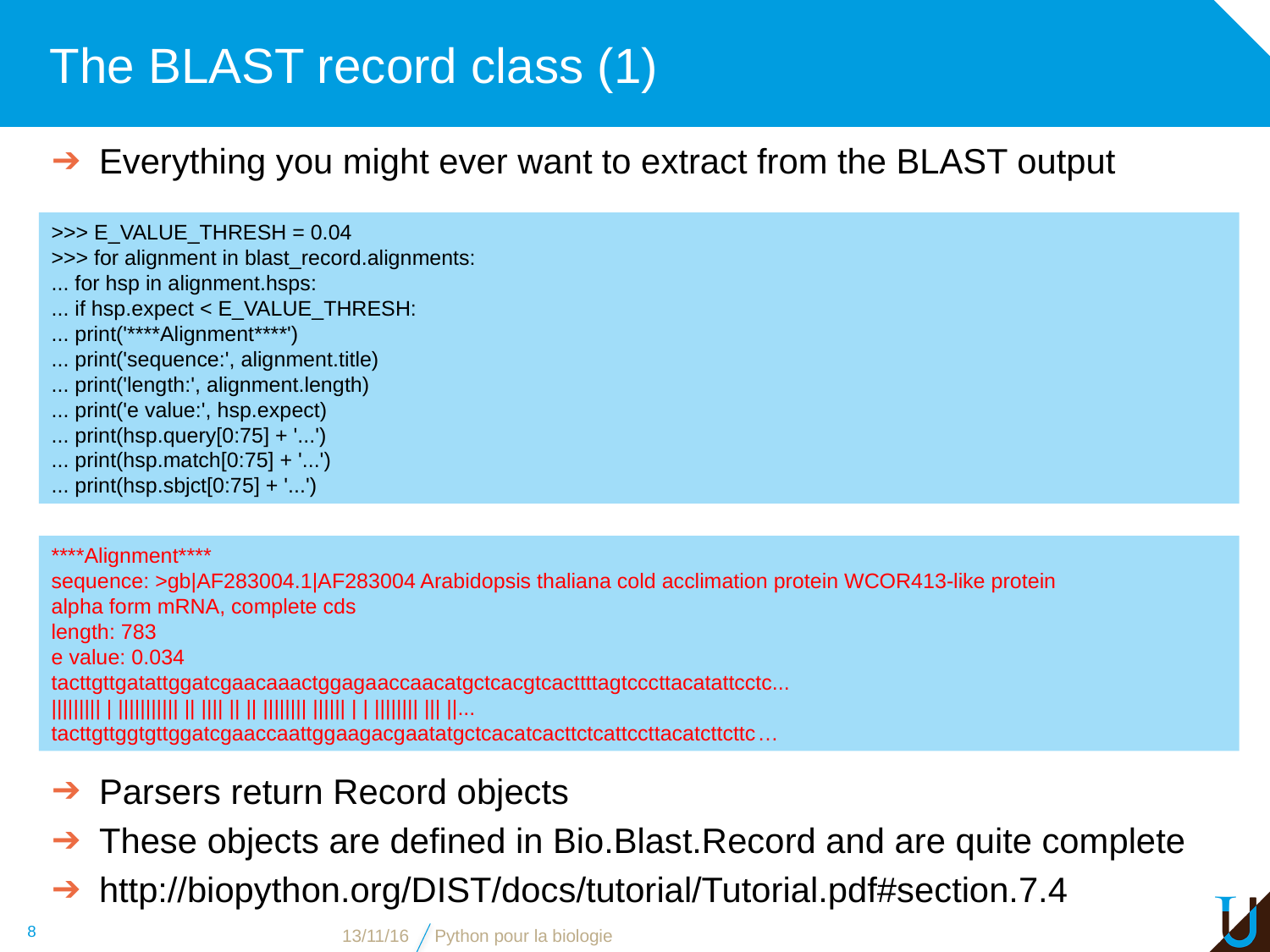

# The BLAST record class (1)
Everything you might ever want to extract from the BLAST output
>>> E_VALUE_THRESH = 0.04
>>> for alignment in blast_record.alignments:
... for hsp in alignment.hsps:
... if hsp.expect < E_VALUE_THRESH:
... print('****Alignment****')
... print('sequence:', alignment.title)
... print('length:', alignment.length)
... print('e value:', hsp.expect)
... print(hsp.query[0:75] + '...')
... print(hsp.match[0:75] + '...')
... print(hsp.sbjct[0:75] + '...')
****Alignment****
sequence: >gb|AF283004.1|AF283004 Arabidopsis thaliana cold acclimation protein WCOR413-like protein
alpha form mRNA, complete cds
length: 783
e value: 0.034
tacttgttgatattggatcgaacaaactggagaaccaacatgctcacgtcacttttagtcccttacatattcctc...
||||||||| | ||||||||||| || |||| || || |||||||| |||||| | | |||||||| ||| ||...
tacttgttggtgttggatcgaaccaattggaagacgaatatgctcacatcacttctcattccttacatcttcttc…
Parsers return Record objects
These objects are defined in Bio.Blast.Record and are quite complete
http://biopython.org/DIST/docs/tutorial/Tutorial.pdf#section.7.4

8
13/11/16
Python pour la biologie